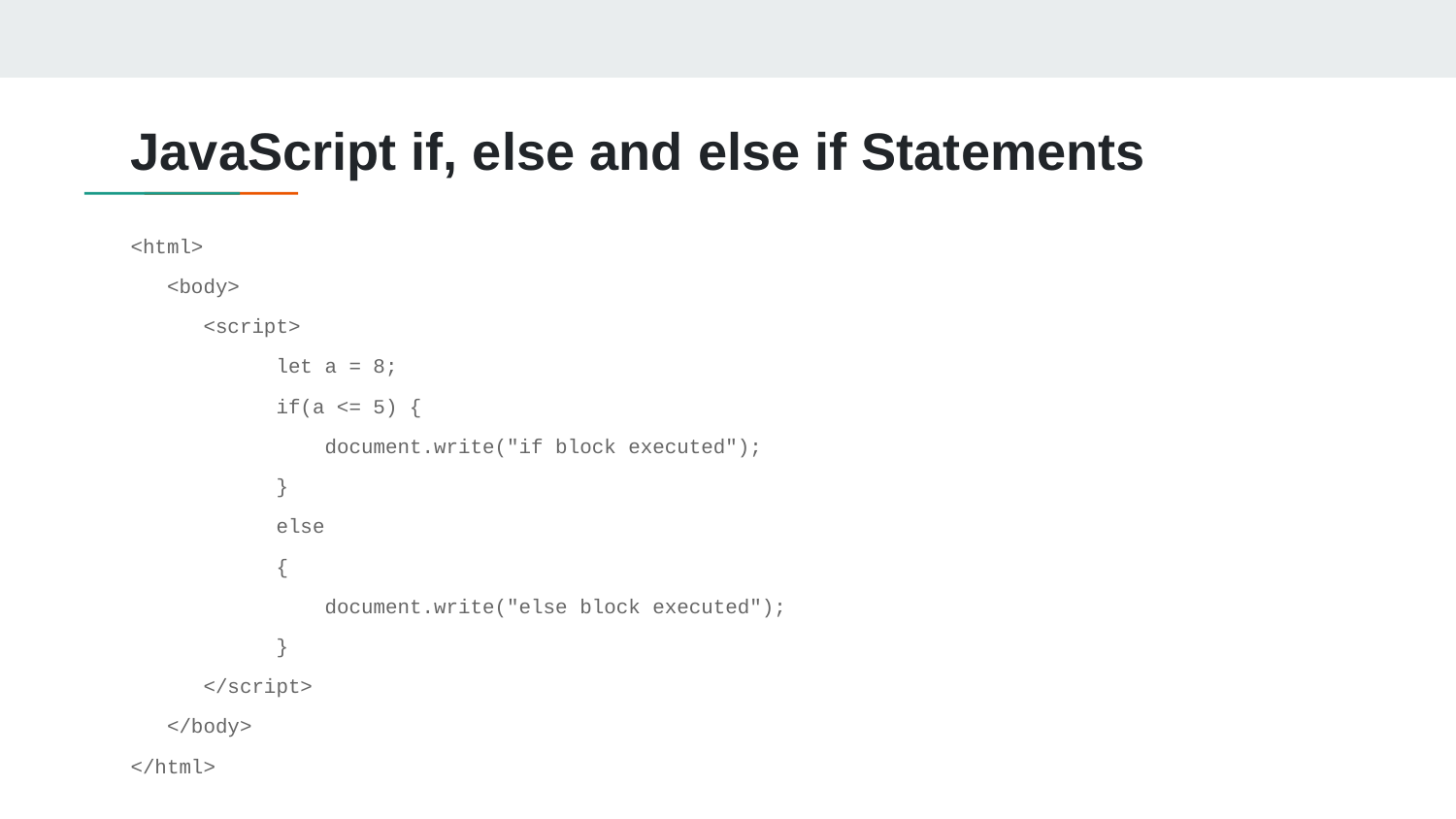

# JavaScript if, else and else if Statements
<html>
   <body>
      <script>
            let a = 8;
            if(a <= 5) {
                document.write("if block executed");
            }
            else
            {
                document.write("else block executed");
            }
      </script>
   </body>
</html>